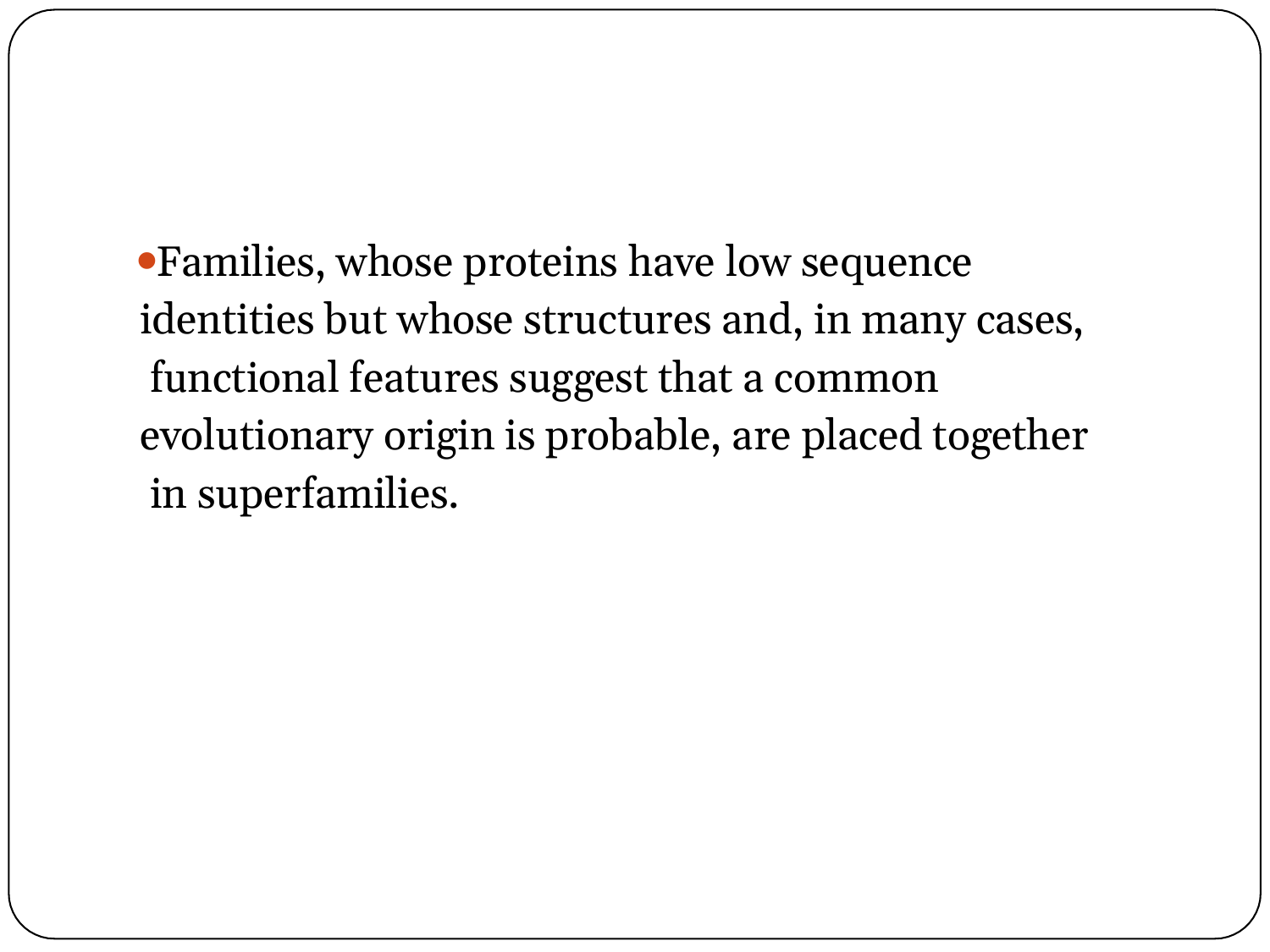

Families, whose proteins have low sequence  identities but whose structures and, in many cases,  functional features suggest that a common  evolutionary origin is probable, are placed together  in superfamilies.